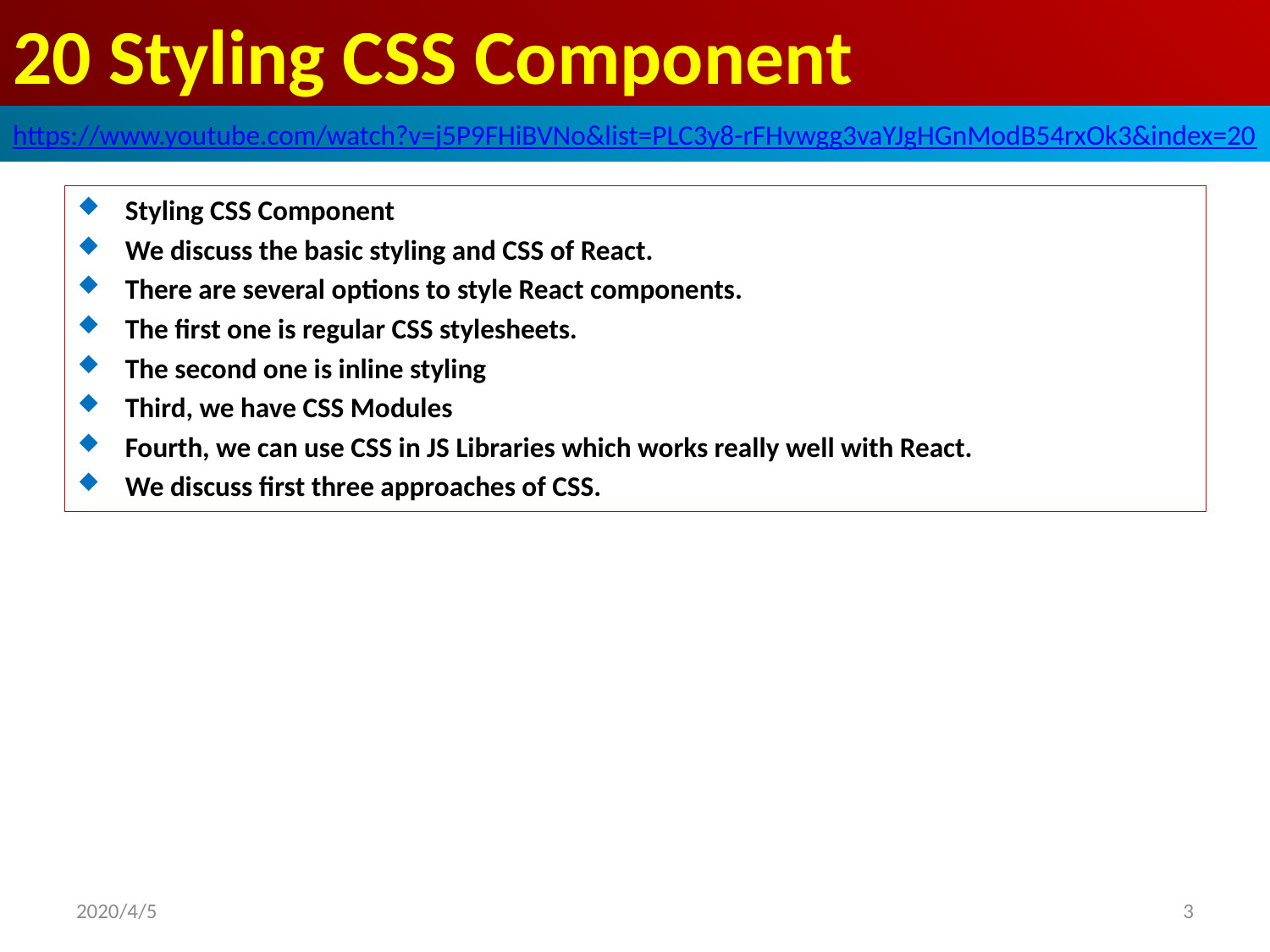

# 20 Styling CSS Component
https://www.youtube.com/watch?v=j5P9FHiBVNo&list=PLC3y8-rFHvwgg3vaYJgHGnModB54rxOk3&index=20
Styling CSS Component
We discuss the basic styling and CSS of React.
There are several options to style React components.
The first one is regular CSS stylesheets.
The second one is inline styling
Third, we have CSS Modules
Fourth, we can use CSS in JS Libraries which works really well with React.
We discuss first three approaches of CSS.
2020/4/5
3